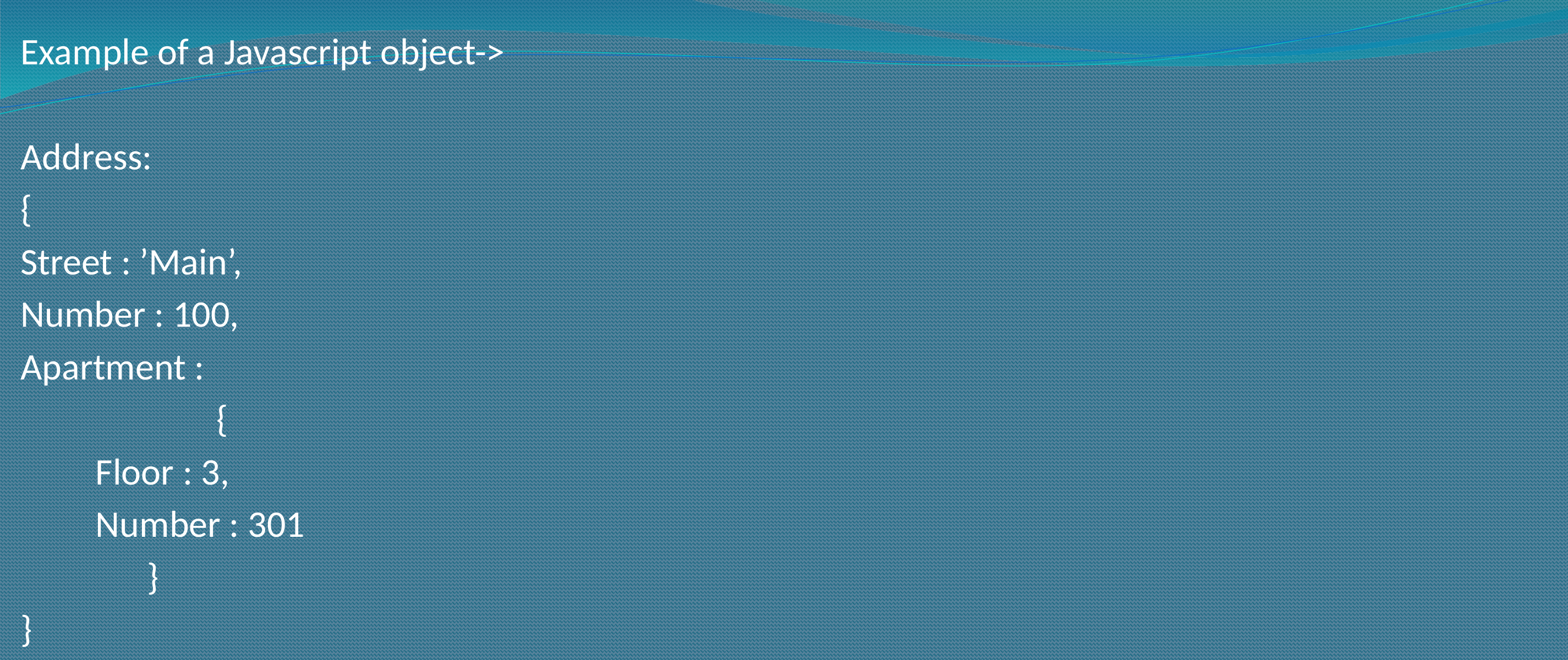

Example of a Javascript object->

Address:
{
Street : ’Main’,
Number : 100,
Apartment :
                       {
			Floor : 3,
			Number : 301
		      }
}